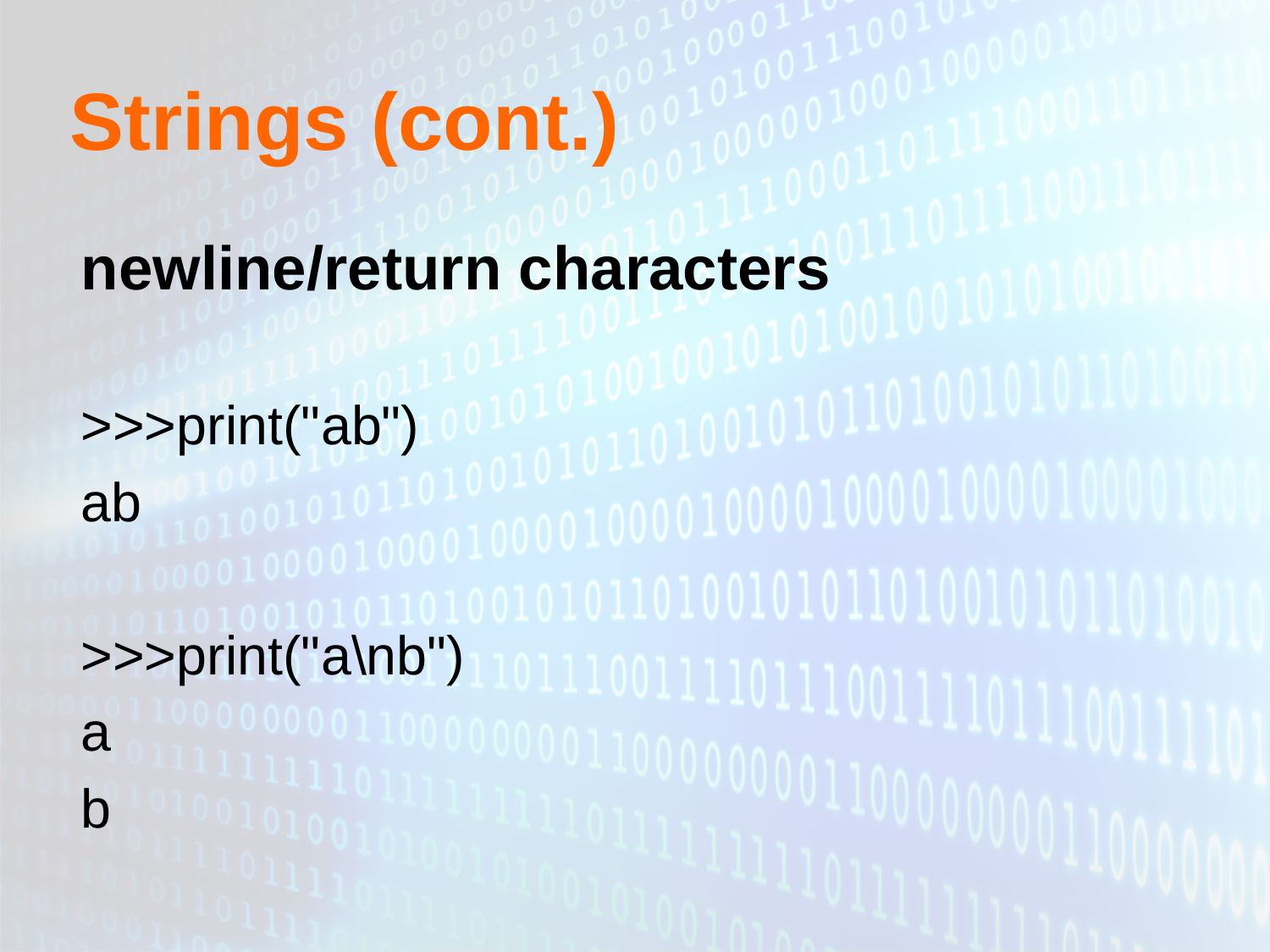

# Strings (cont.)
newline/return characters

>>>print("ab")
ab

>>>print("a\nb")
a
b